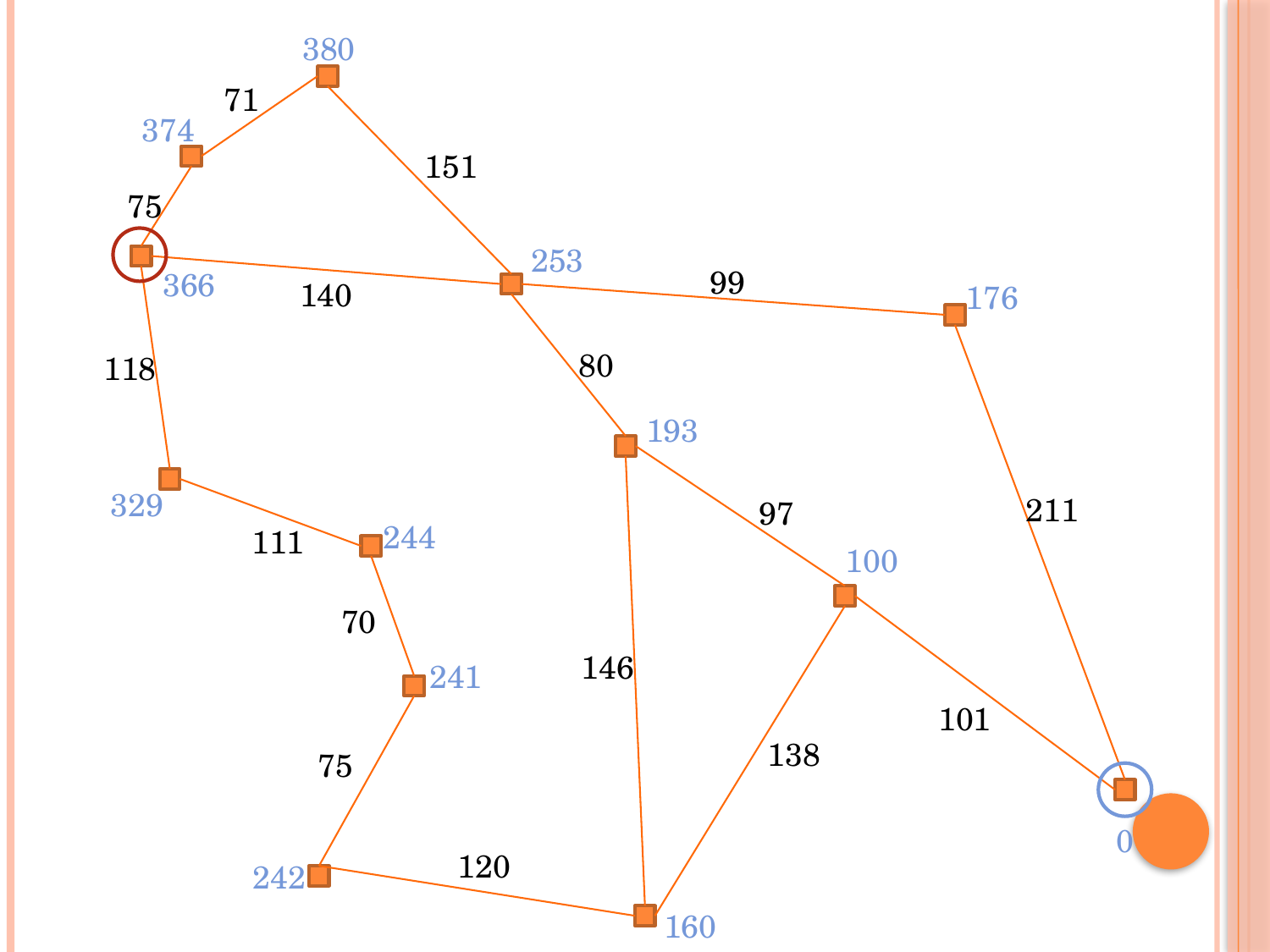

380

71
374
151

75

253

99
366
140
176

80
118
193

329
211
97
244
111
100

70
146
241

101
138
75

0
120
242

160